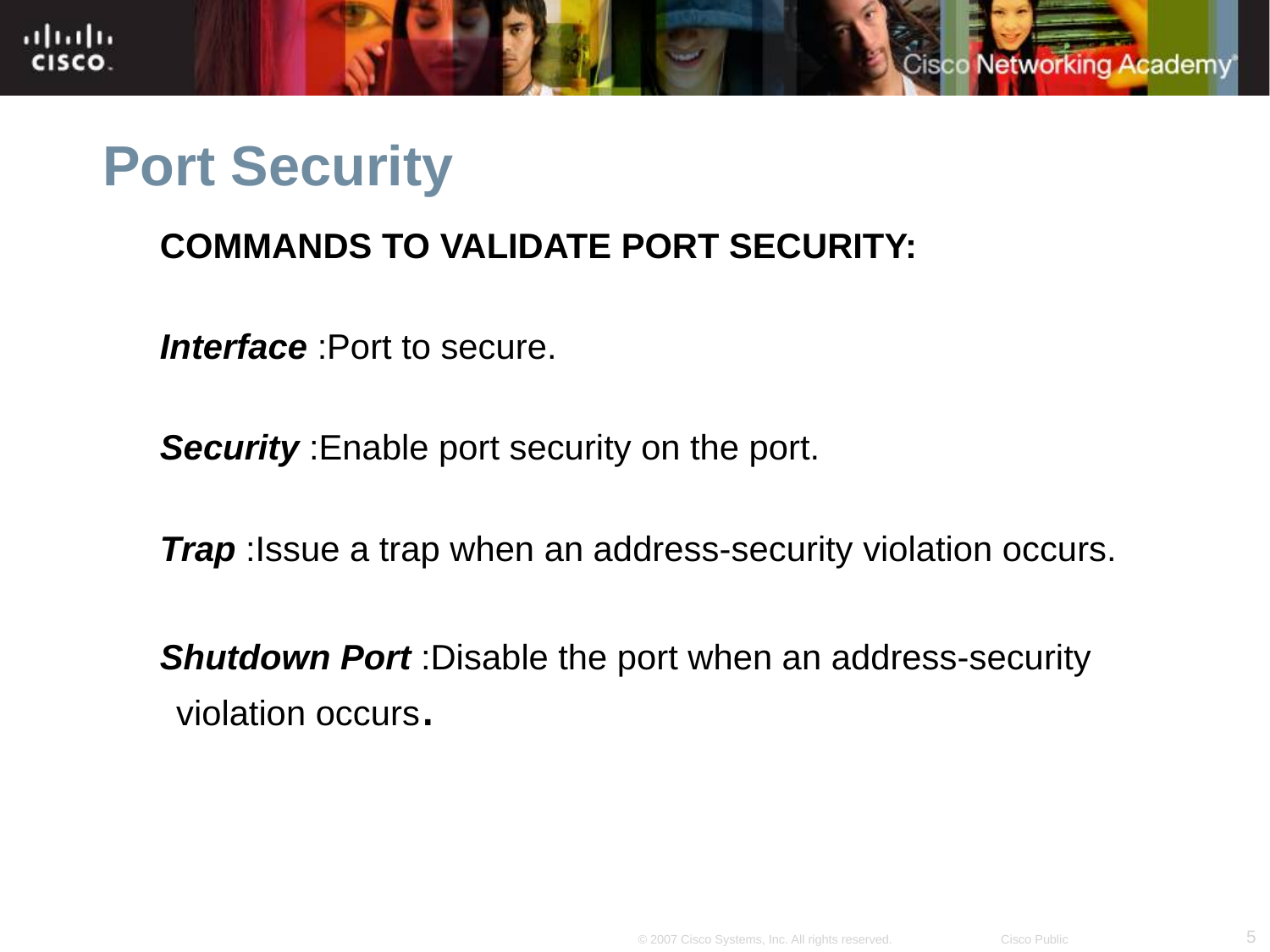

# Port Security
COMMANDS TO VALIDATE PORT SECURITY:

Interface :Port to secure.

Security :Enable port security on the port.

Trap :Issue a trap when an address-security violation occurs.

Shutdown Port :Disable the port when an address-security violation occurs.